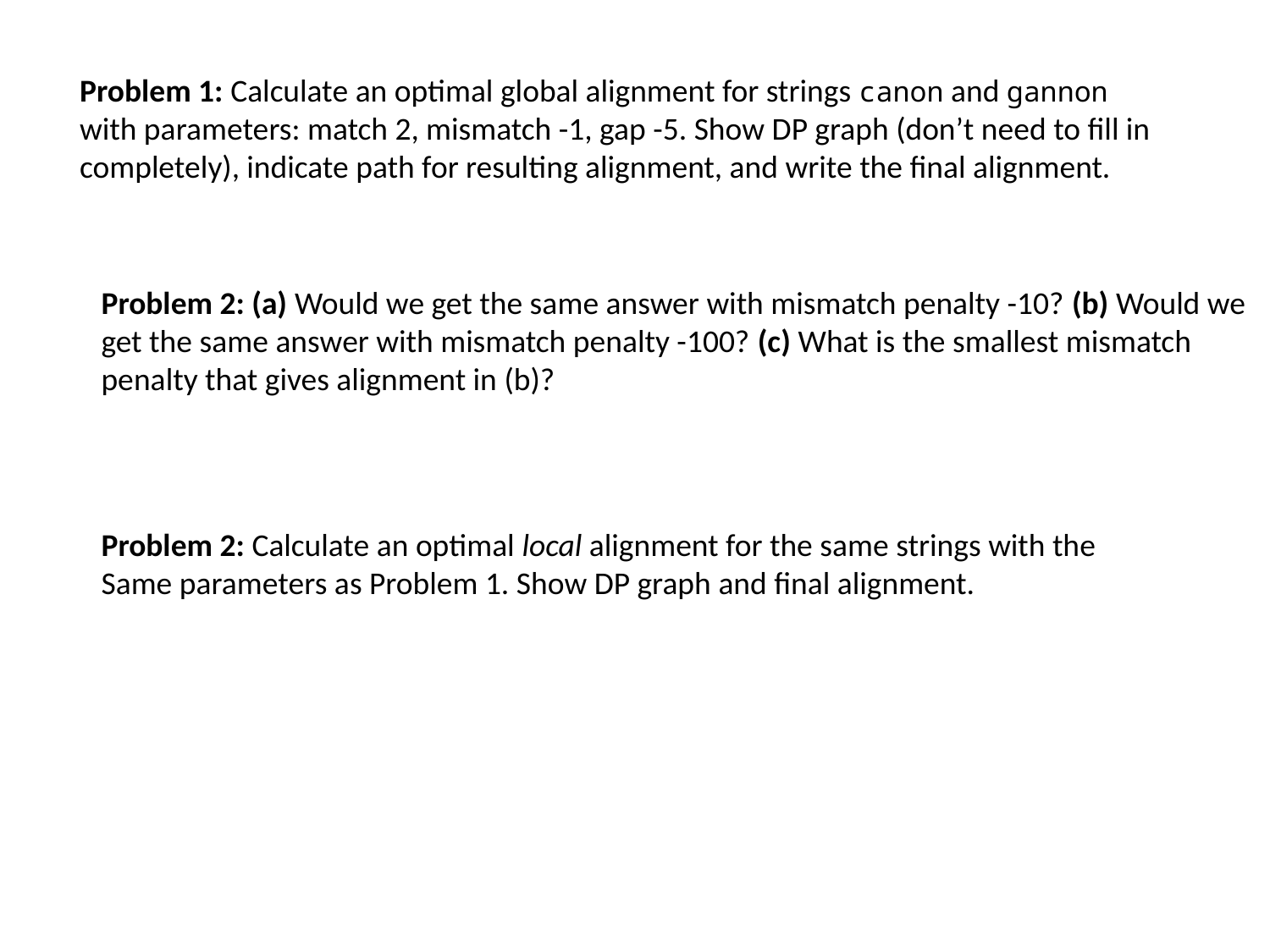

Problem 1: Calculate an optimal global alignment for strings canon and gannon
with parameters: match 2, mismatch -1, gap -5. Show DP graph (don’t need to fill in
completely), indicate path for resulting alignment, and write the final alignment.
Problem 2: (a) Would we get the same answer with mismatch penalty -10? (b) Would we get the same answer with mismatch penalty -100? (c) What is the smallest mismatch penalty that gives alignment in (b)?
Problem 2: Calculate an optimal local alignment for the same strings with the
Same parameters as Problem 1. Show DP graph and final alignment.